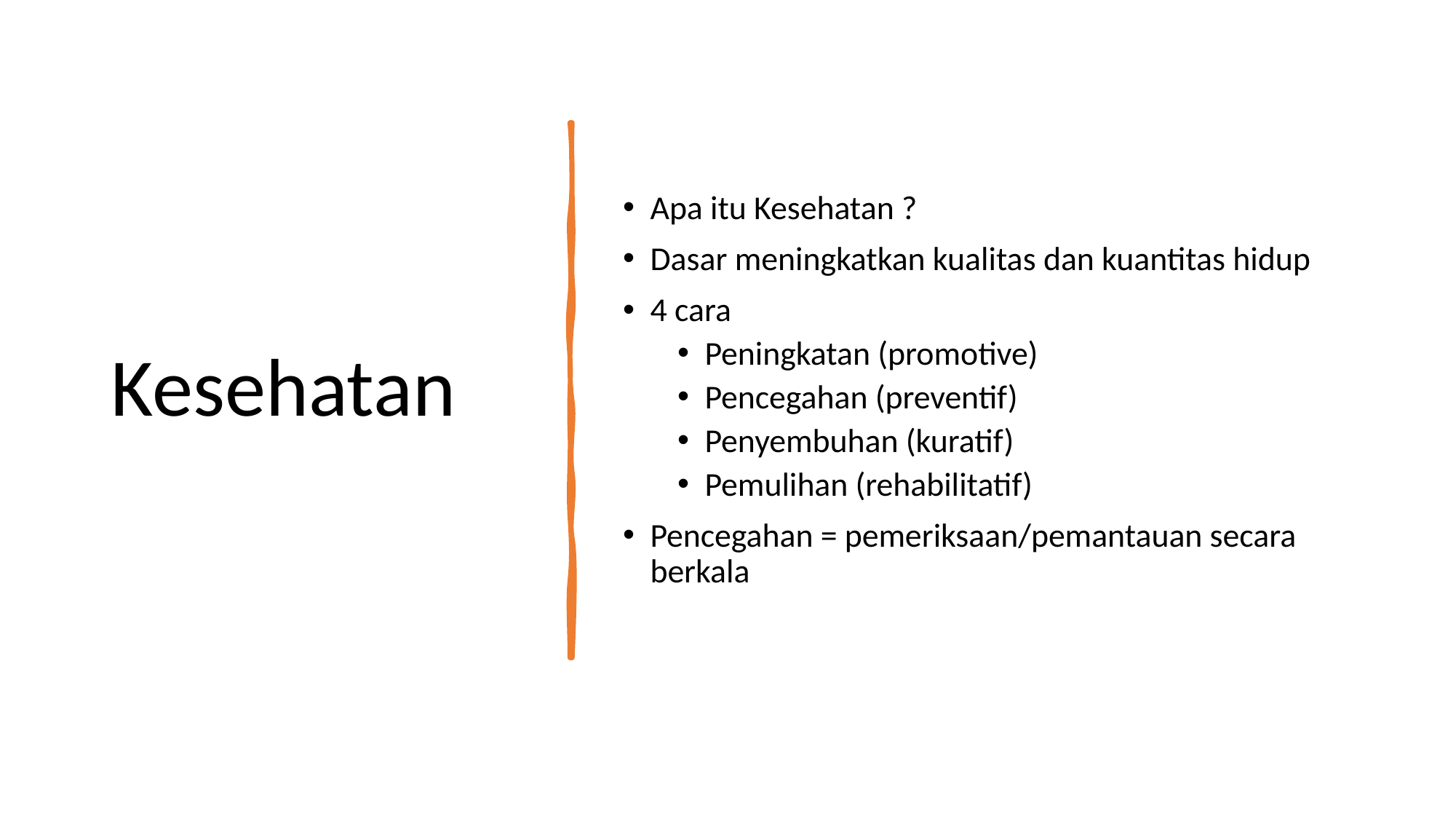

# Kesehatan
Apa itu Kesehatan ?
Dasar meningkatkan kualitas dan kuantitas hidup
4 cara
Peningkatan (promotive)
Pencegahan (preventif)
Penyembuhan (kuratif)
Pemulihan (rehabilitatif)
Pencegahan = pemeriksaan/pemantauan secara berkala